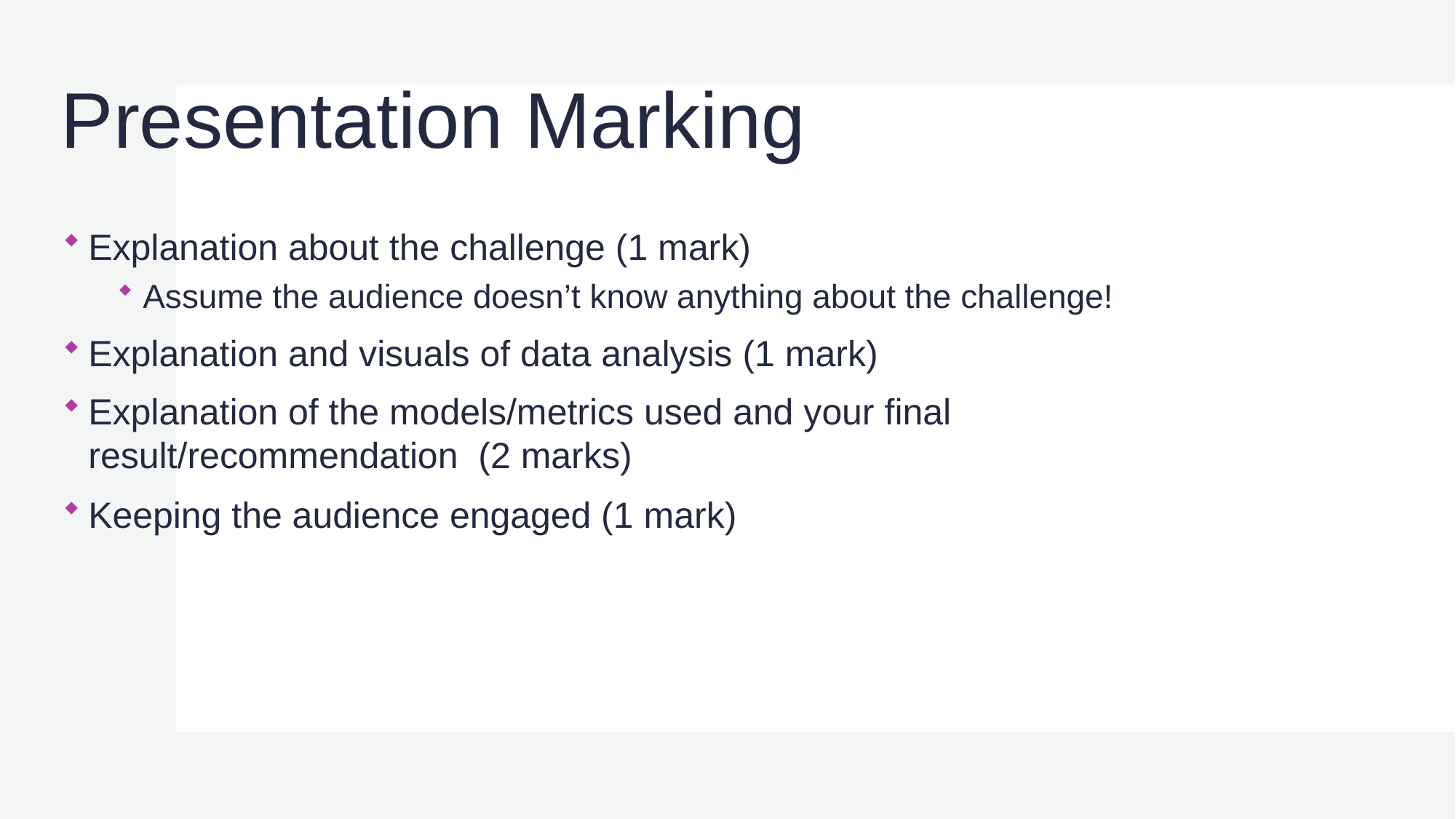

# Presentation Marking
Explanation about the challenge (1 mark)
Assume the audience doesn’t know anything about the challenge!
Explanation and visuals of data analysis (1 mark)
Explanation of the models/metrics used and your final result/recommendation  (2 marks)
Keeping the audience engaged (1 mark)